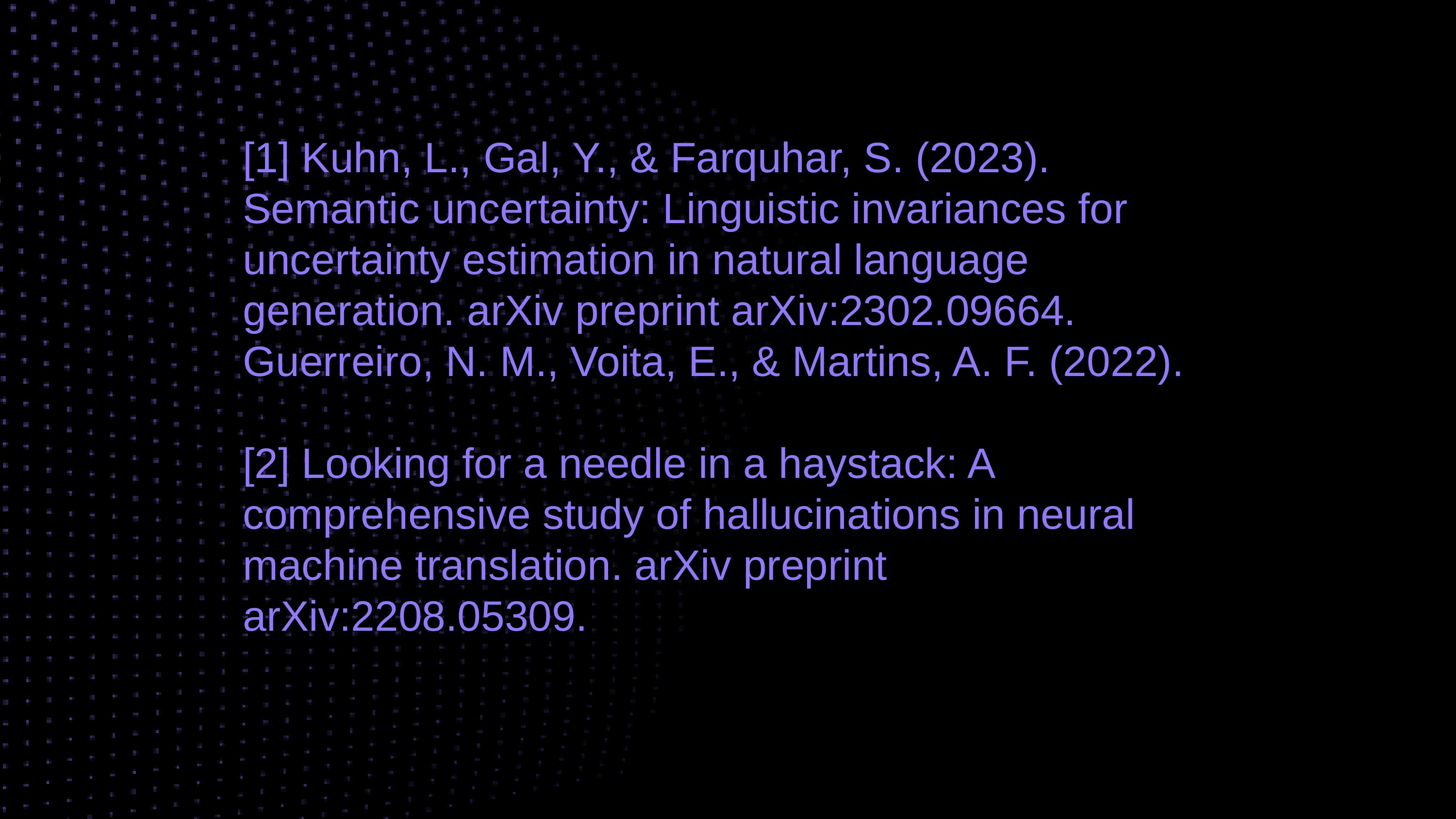

[1] Kuhn, L., Gal, Y., & Farquhar, S. (2023). Semantic uncertainty: Linguistic invariances for uncertainty estimation in natural language generation. arXiv preprint arXiv:2302.09664.
Guerreiro, N. M., Voita, E., & Martins, A. F. (2022).

[2] Looking for a needle in a haystack: A comprehensive study of hallucinations in neural machine translation. arXiv preprint arXiv:2208.05309.